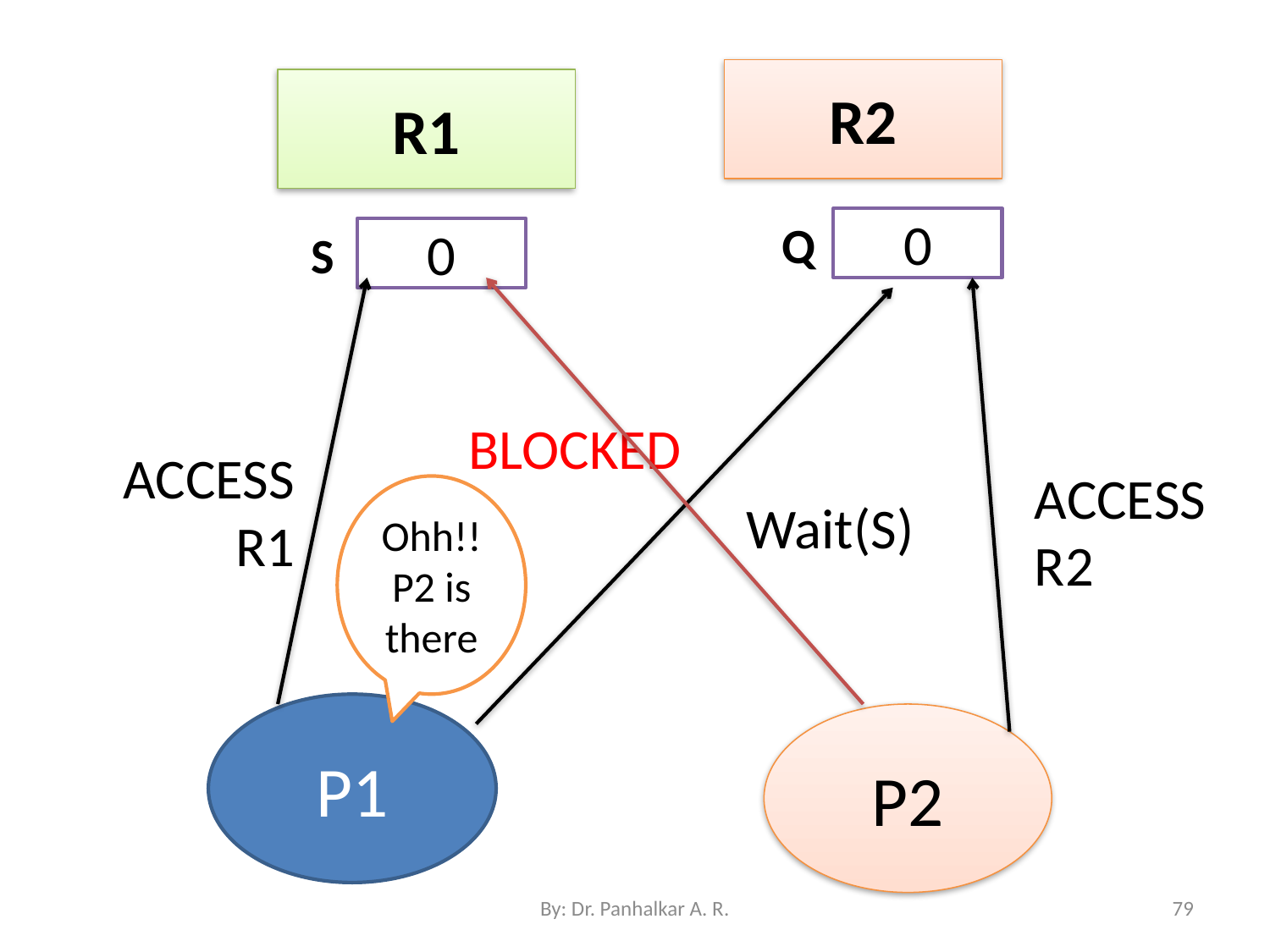

R2
R1
Q
0
S
0
BLOCKED
ACCESS R1
ACCESS R2
Ohh!! P2 is there
Wait(S)
P1
P2
By: Dr. Panhalkar A. R.
79